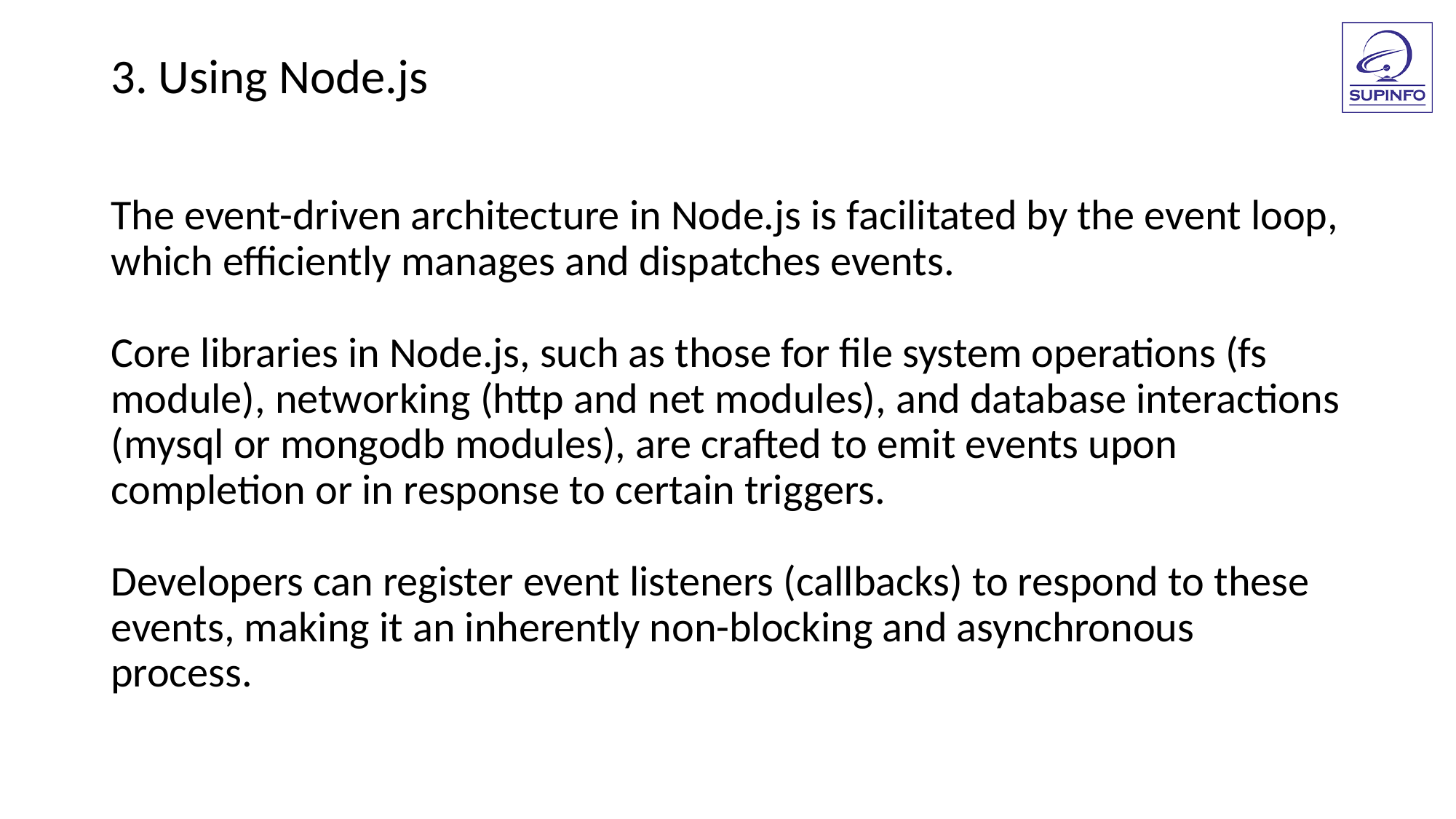

3. Using Node.js
The event-driven architecture in Node.js is facilitated by the event loop, which efficiently manages and dispatches events.

Core libraries in Node.js, such as those for file system operations (fs module), networking (http and net modules), and database interactions (mysql or mongodb modules), are crafted to emit events upon completion or in response to certain triggers.

Developers can register event listeners (callbacks) to respond to these events, making it an inherently non-blocking and asynchronous process.